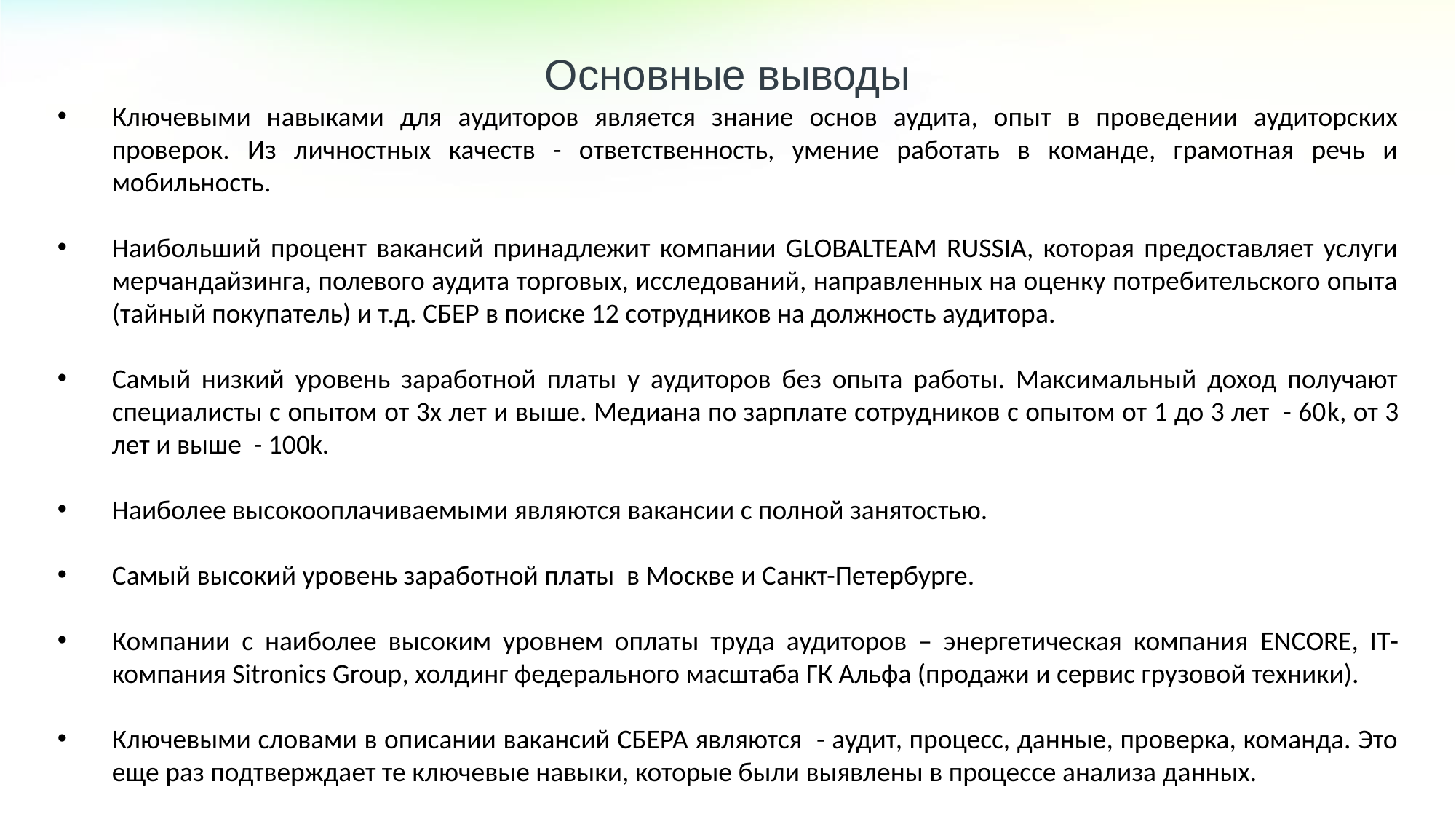

Основные выводы
Ключевыми навыками для аудиторов является знание основ аудита, опыт в проведении аудиторских проверок. Из личностных качеств - ответственность, умение работать в команде, грамотная речь и мобильность.

Наибольший процент вакансий принадлежит компании GLOBALTEAM RUSSIA, которая предоставляет услуги мерчандайзинга, полевого аудита торговых, исследований, направленных на оценку потребительского опыта (тайный покупатель) и т.д. СБЕР в поиске 12 сотрудников на должность аудитора.

Cамый низкий уровень заработной платы у аудиторов без опыта работы. Максимальный доход получают специалисты с опытом от 3х лет и выше. Медиана по зарплате сотрудников с опытом от 1 до 3 лет  - 60k, от 3 лет и выше  - 100k.

Наиболее высокооплачиваемыми являются вакансии с полной занятостью.

Самый высокий уровень заработной платы  в Моcкве и Санкт-Петербурге.

Компании с наиболее высоким уровнем оплаты труда аудиторов – энергетическая компания ENCORE, IT-компания Sitronics Group, холдинг федерального масштаба ГК Альфа (продажи и сервис грузовой техники).

Ключевыми словами в описании вакансий СБЕРА являются  - аудит, процесс, данные, проверка, команда. Это еще раз подтверждает те ключевые навыки, которые были выявлены в процессе анализа данных.